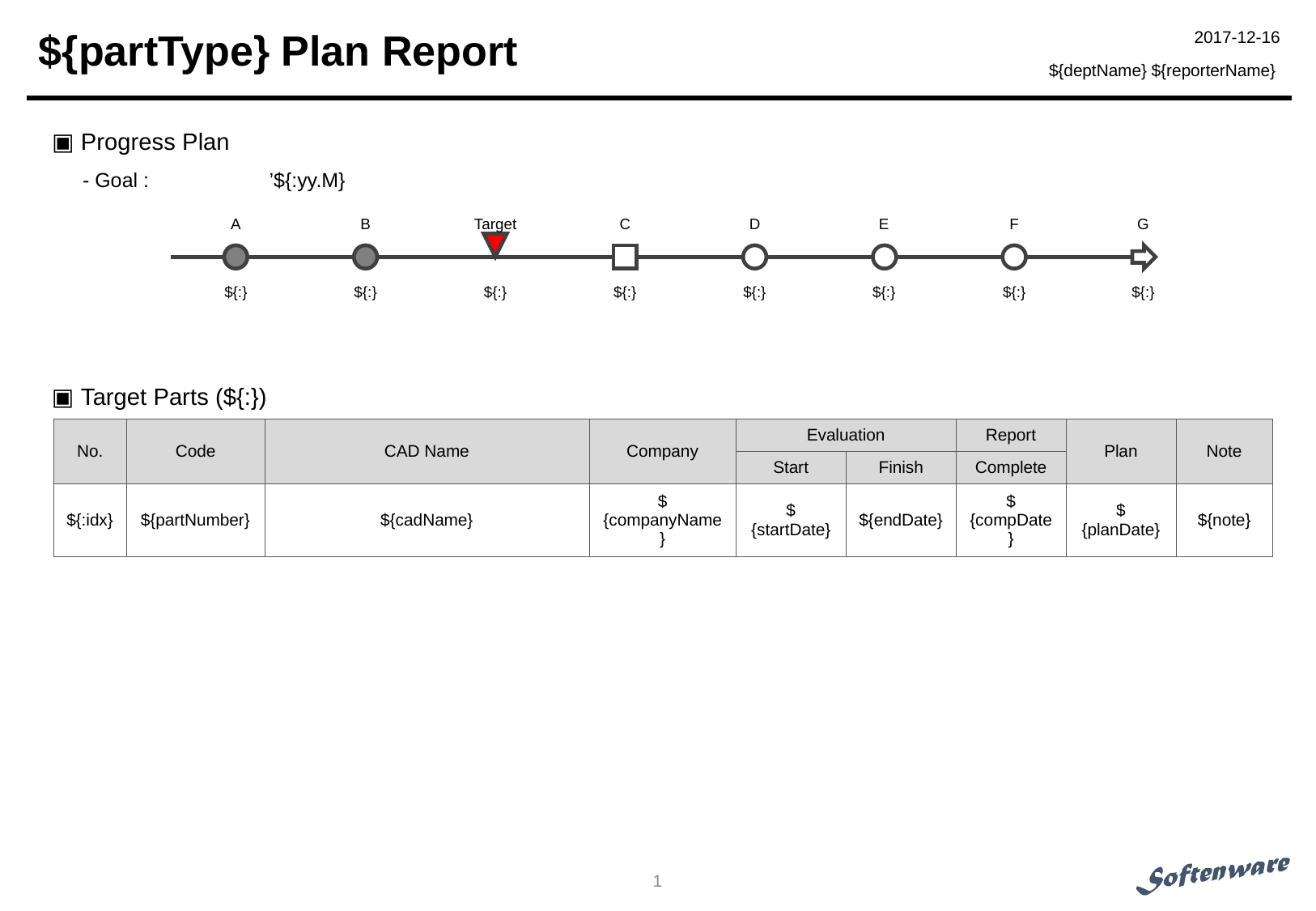

2017-12-16
# ${partType} Plan Report
${deptName} ${reporterName}
▣ Progress Plan
’${:yy.M}
- Goal :
A
B
Target
C
D
E
F
G

${:}
${:}
${:}
${:}
${:}
${:}
${:}
${:}
▣ Target Parts (${:})
| No. | Code | CAD Name | Company | Evaluation |  | Report | Plan | Note |
| --- | --- | --- | --- | --- | --- | --- | --- | --- |
|  |  |  |  | Start | Finish | Complete |  |  |
| ${:idx} | ${partNumber} | ${cadName} | ${companyName} | ${startDate} | ${endDate} | ${compDate} | ${planDate} | ${note} |
1